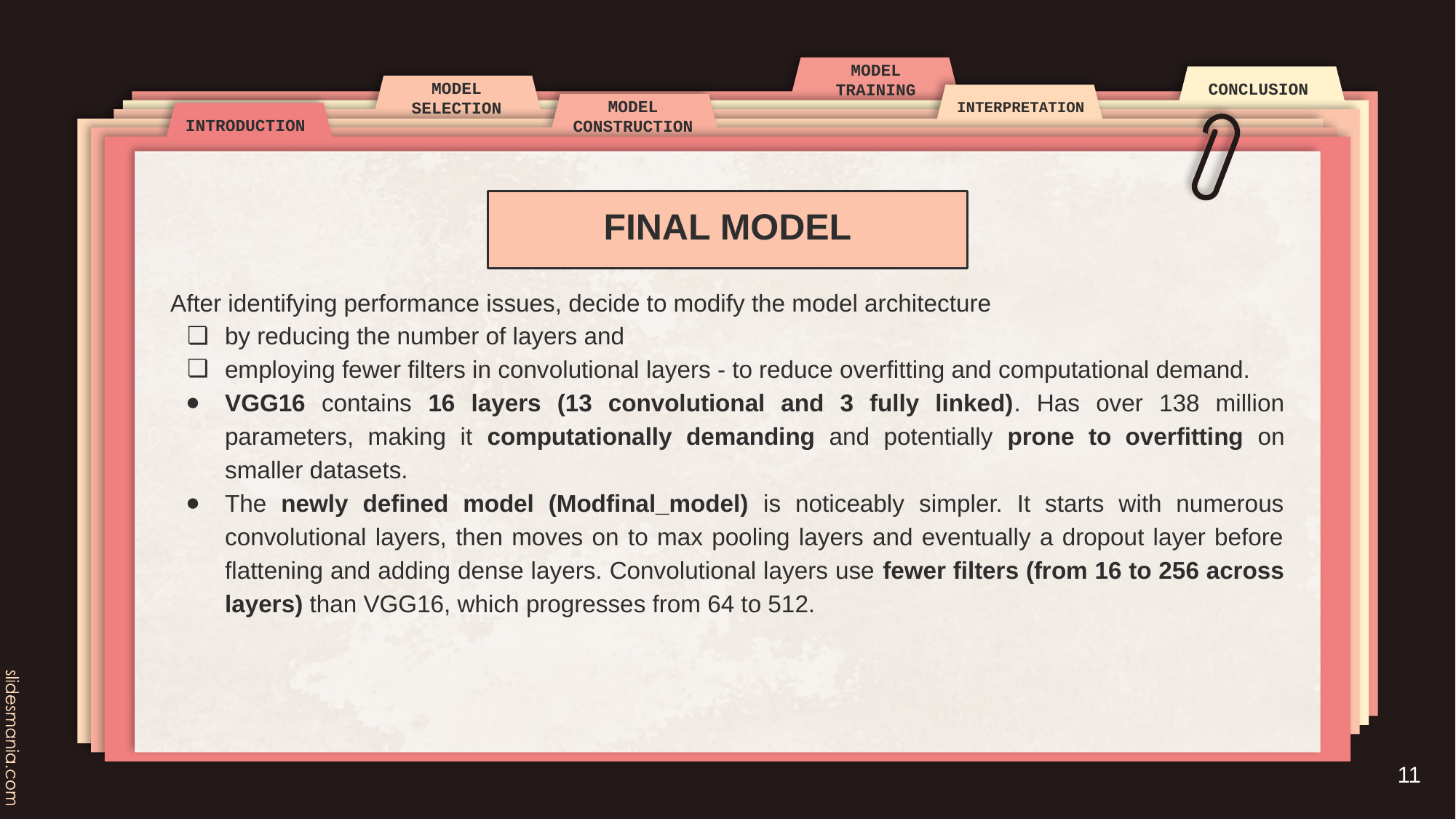

FINAL MODEL
After identifying performance issues, decide to modify the model architecture
by reducing the number of layers and
employing fewer filters in convolutional layers - to reduce overfitting and computational demand.
VGG16 contains 16 layers (13 convolutional and 3 fully linked). Has over 138 million parameters, making it computationally demanding and potentially prone to overfitting on smaller datasets.
The newly defined model (Modfinal_model) is noticeably simpler. It starts with numerous convolutional layers, then moves on to max pooling layers and eventually a dropout layer before flattening and adding dense layers. Convolutional layers use fewer filters (from 16 to 256 across layers) than VGG16, which progresses from 64 to 512.
11